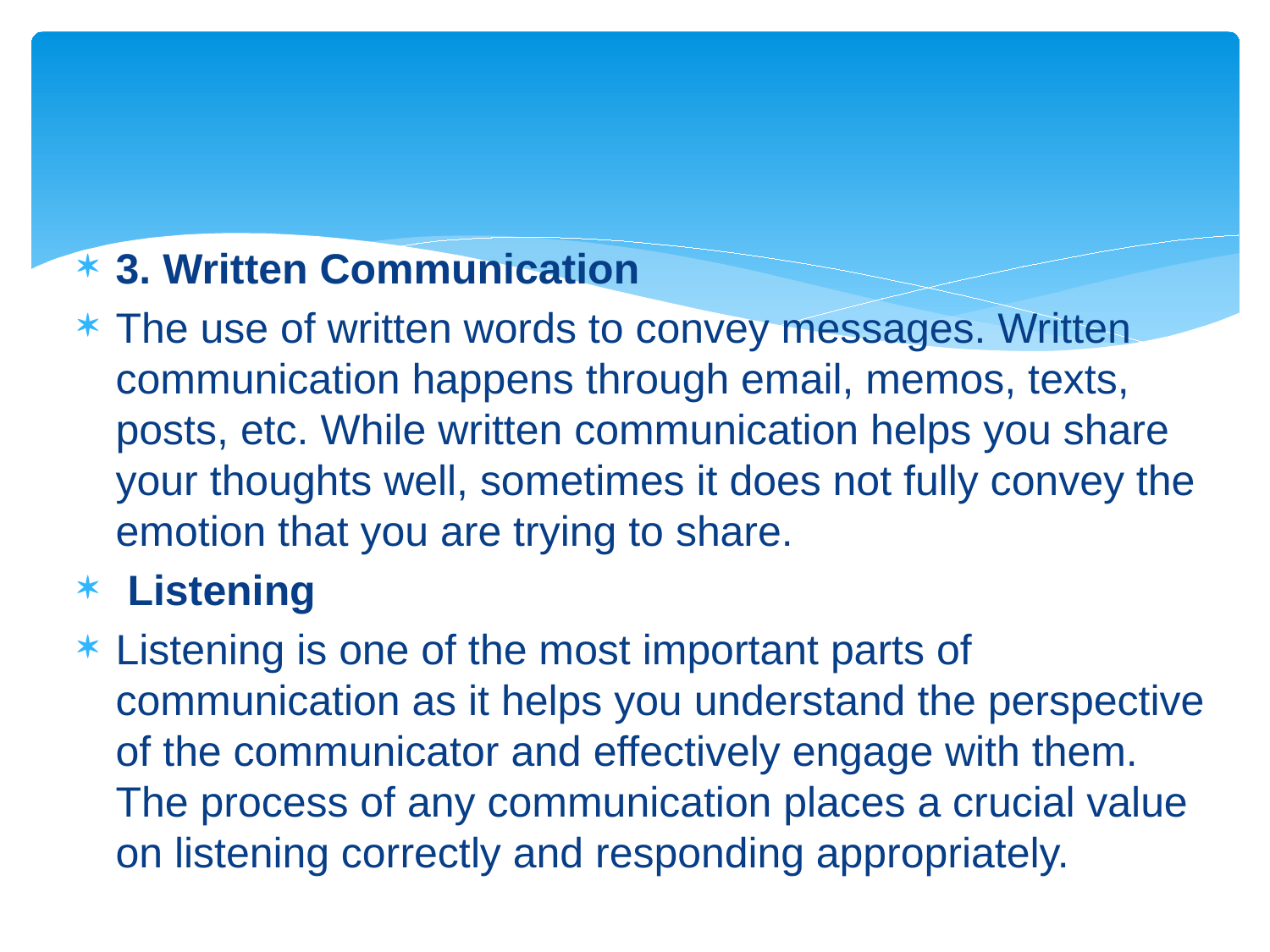

#

3. Written Communication
The use of written words to convey messages. Written communication happens through email, memos, texts, posts, etc. While written communication helps you share your thoughts well, sometimes it does not fully convey the emotion that you are trying to share.
 Listening
Listening is one of the most important parts of communication as it helps you understand the perspective of the communicator and effectively engage with them. The process of any communication places a crucial value on listening correctly and responding appropriately.